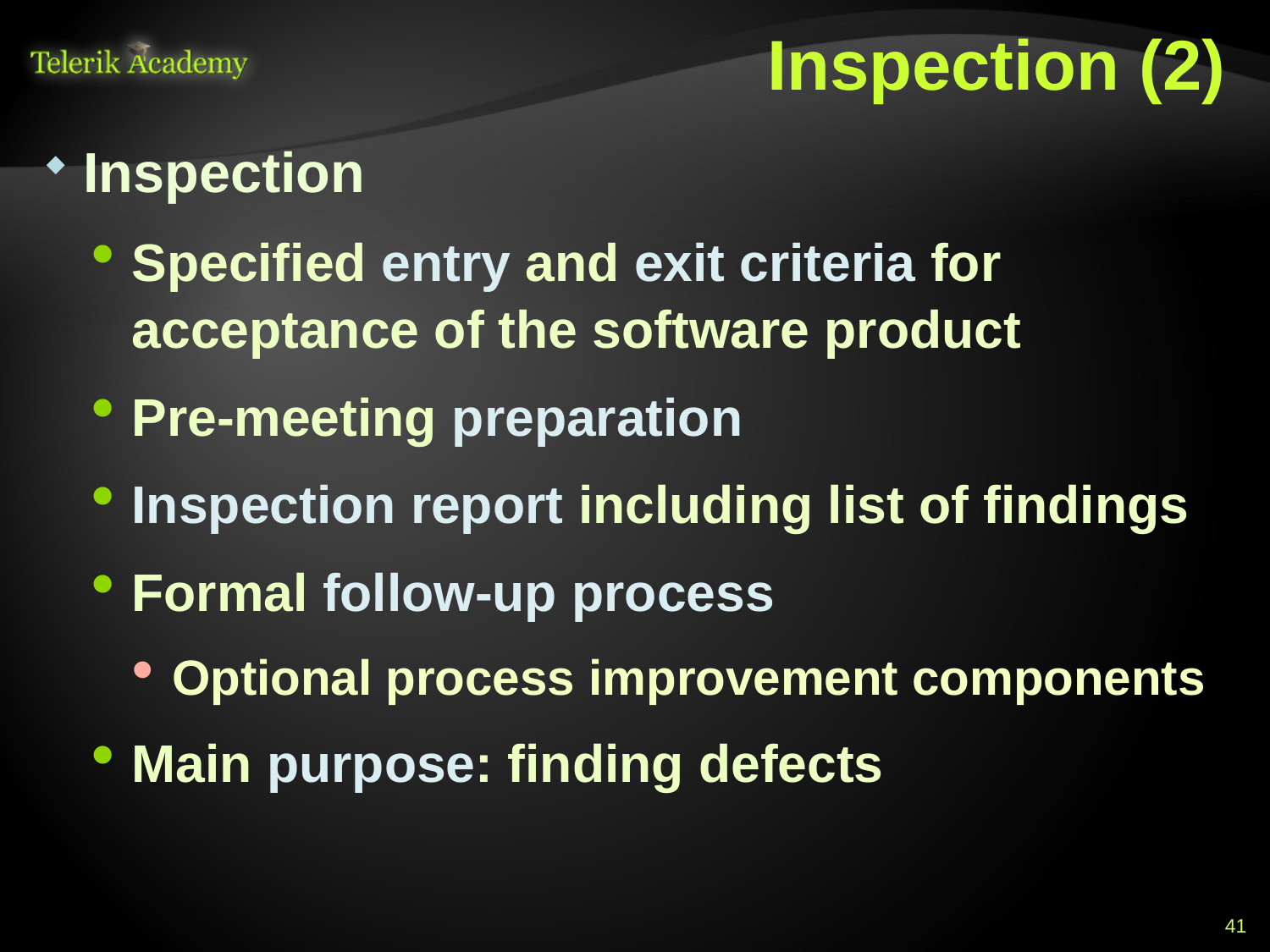

# Inspection (2)
Inspection
Specified entry and exit criteria for acceptance of the software product
Pre-meeting preparation
Inspection report including list of findings
Formal follow-up process
Optional process improvement components
Main purpose: finding defects

41